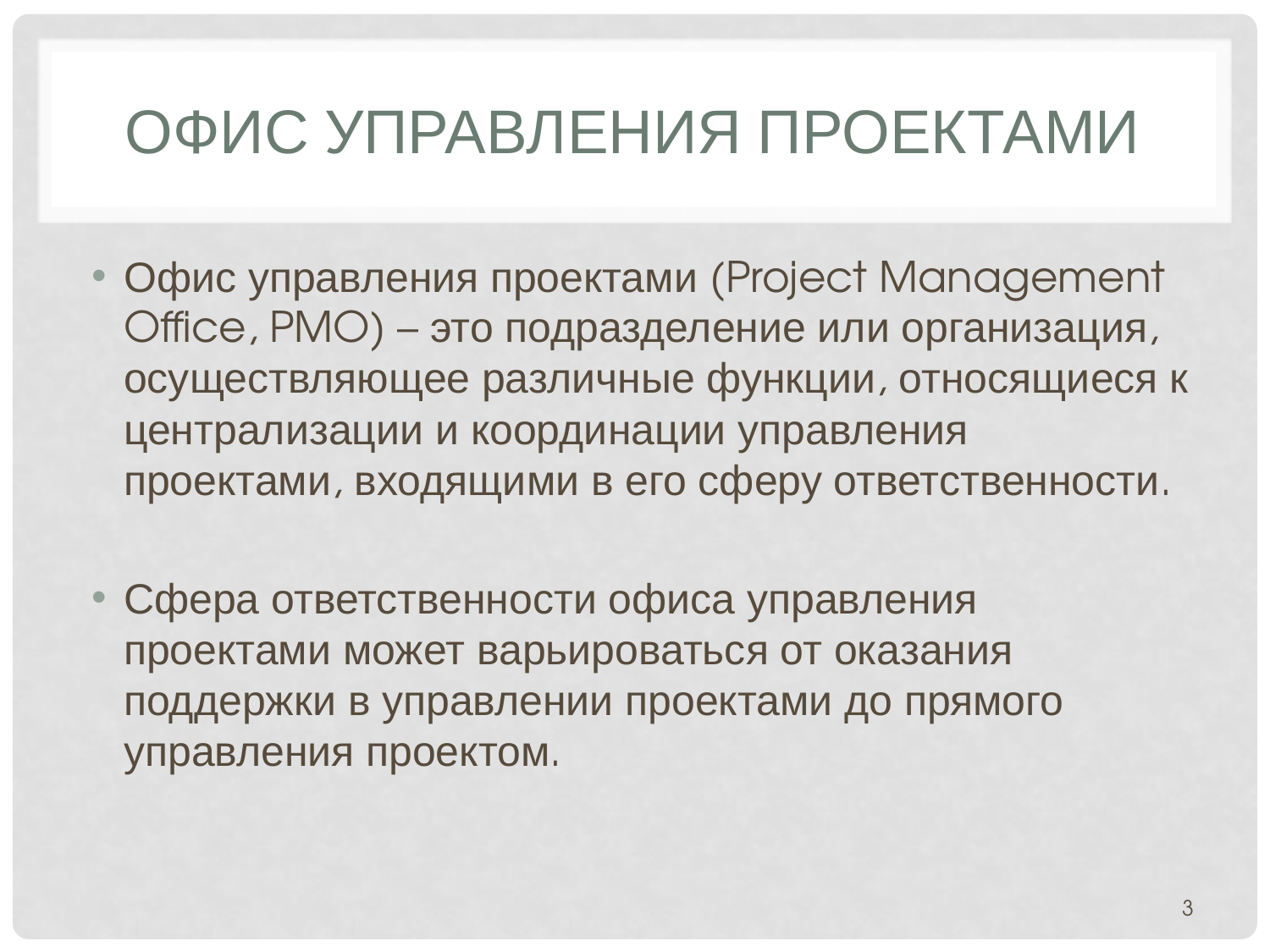

# ОФИС УПРАВЛЕНИЯ ПРОЕКТАМИ
Офис управления проектами (Project Management Office, PMO) – это подразделение или организация, осуществляющее различные функции, относящиеся к централизации и координации управления проектами, входящими в его сферу ответственности.

Сфера ответственности офиса управления проектами может варьироваться от оказания поддержки в управлении проектами до прямого управления проектом.
3